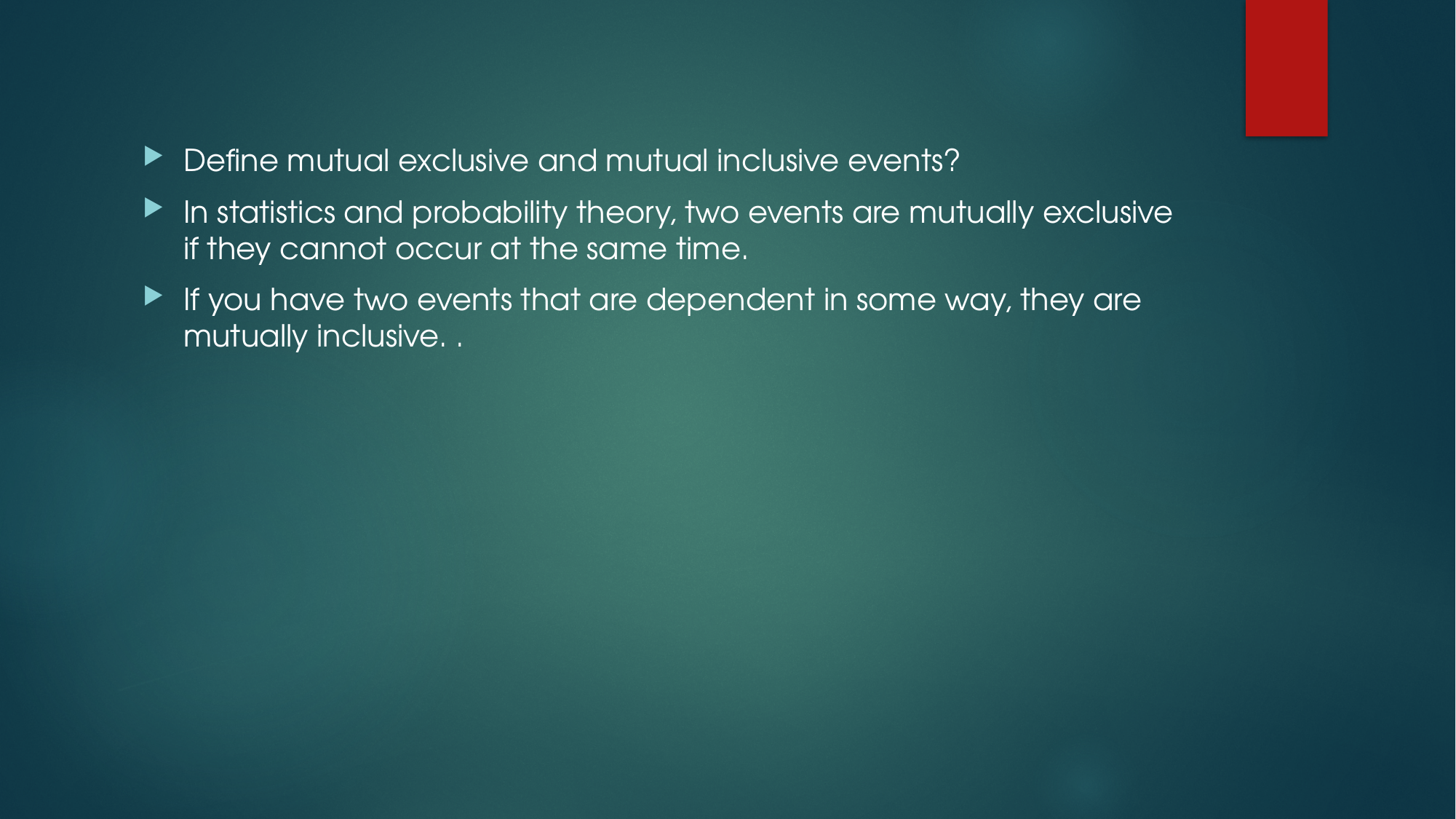

#
Define mutual exclusive and mutual inclusive events?
In statistics and probability theory, two events are mutually exclusive if they cannot occur at the same time.
If you have two events that are dependent in some way, they are mutually inclusive. .